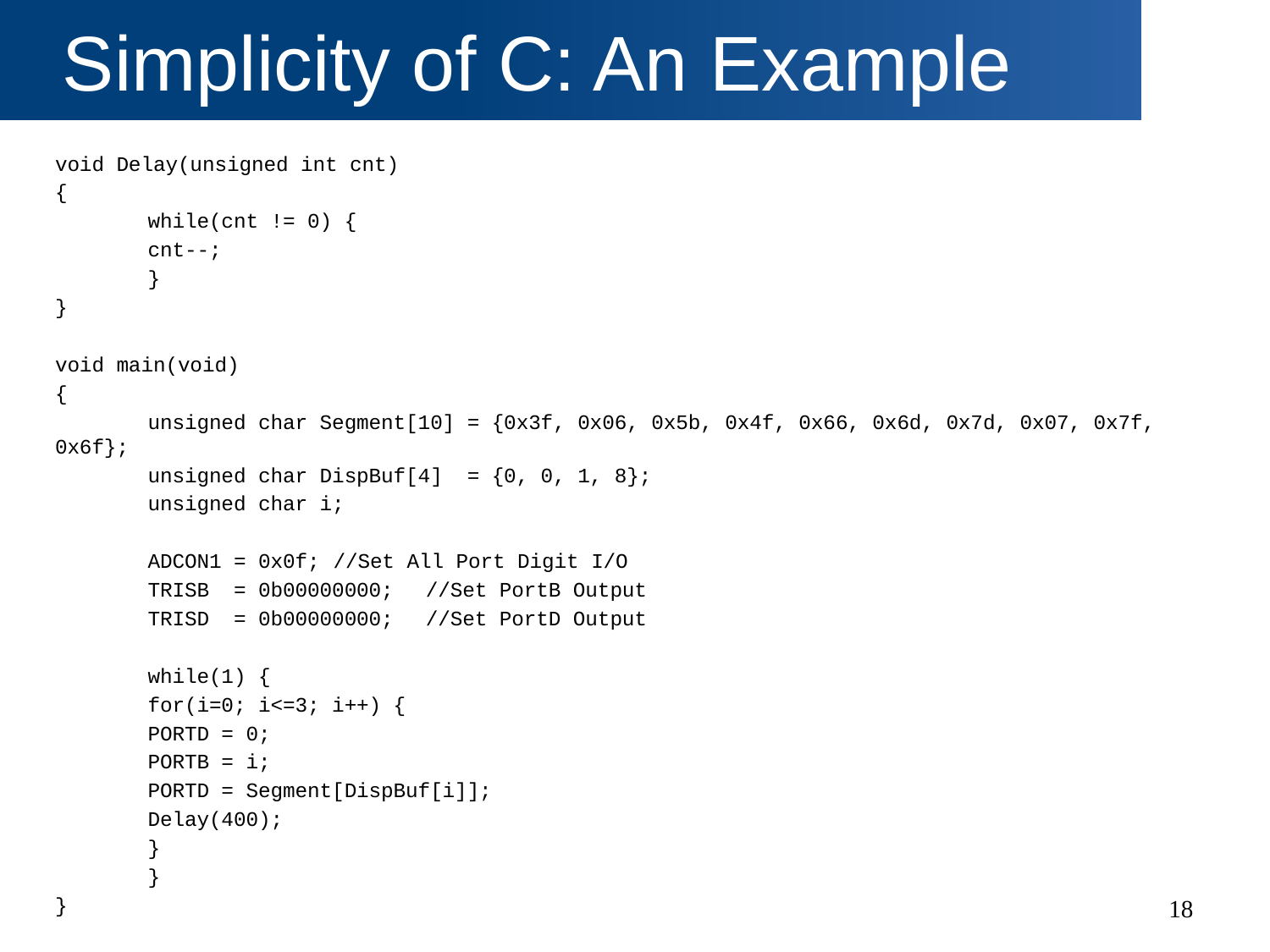

# Simplicity of C: An Example
void Delay(unsigned int cnt)
{
	while(cnt != 0) {
		cnt--;
	}
}

void main(void)
{
	unsigned char Segment[10] = {0x3f, 0x06, 0x5b, 0x4f, 0x66, 0x6d, 0x7d, 0x07, 0x7f, 0x6f};
	unsigned char DispBuf[4]  = {0, 0, 1, 8};
	unsigned char i;

	ADCON1 = 0x0f;			//Set All Port Digit I/O
	TRISB  = 0b00000000;		//Set PortB Output
	TRISD  = 0b00000000;		//Set PortD Output

	while(1) {
		for(i=0; i<=3; i++) {
			PORTD = 0;
			PORTB = i;
			PORTD = Segment[DispBuf[i]];
			Delay(400);
		}
	}
}
18